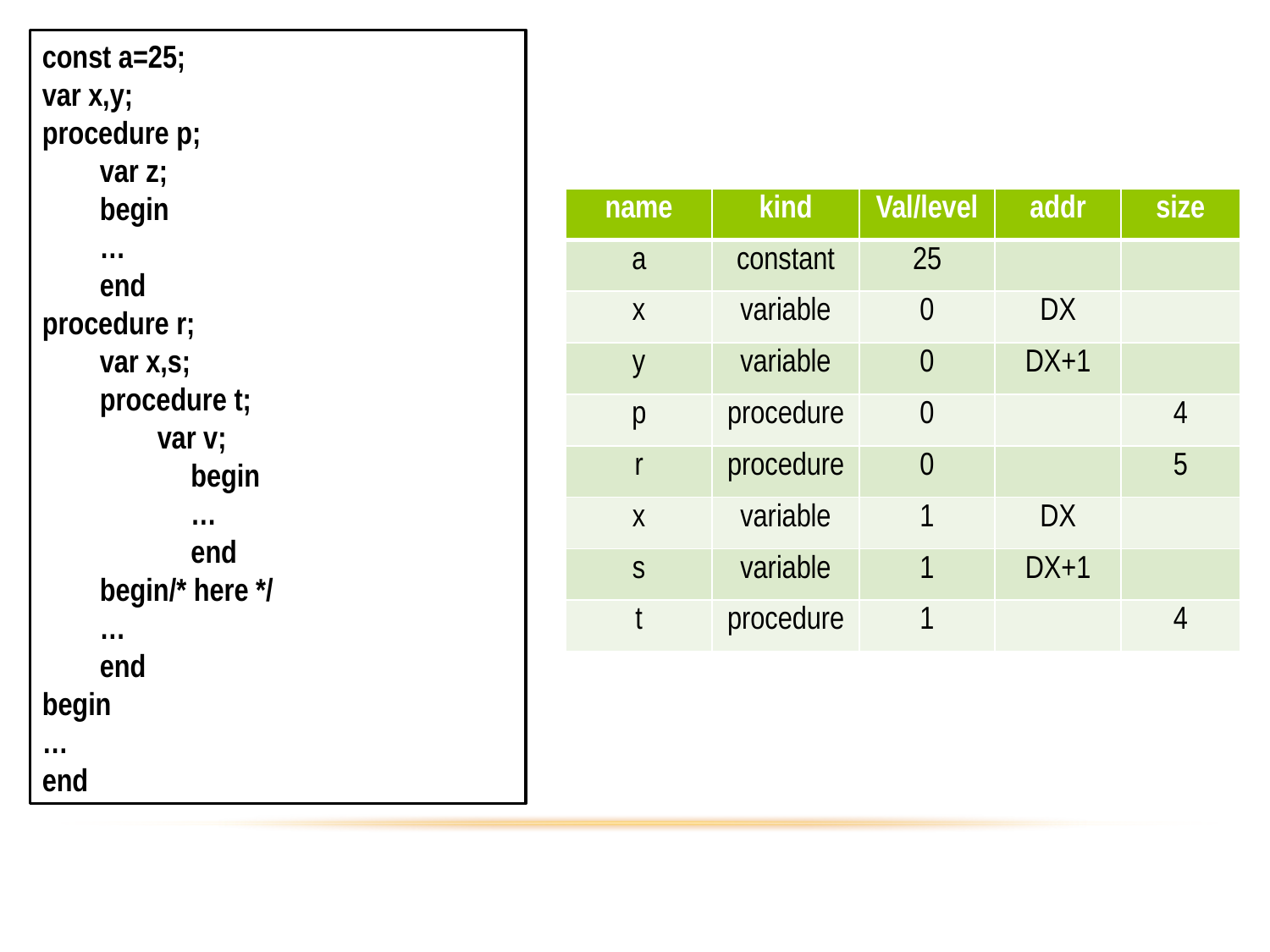

const a=25;
var x,y;
procedure p;
        var z;
        begin
        …
        end
procedure r;
        var x,s;
        procedure t;
                var v;
	   begin
	   …
	   end
        begin	/* here */
        …
        end
begin
…
end
| name | kind | Val/level | addr | size |
| --- | --- | --- | --- | --- |
| a | constant | 25 |  |  |
| x | variable | 0 | DX |  |
| y | variable | 0 | DX+1 |  |
| p | procedure | 0 |  | 4 |
| r | procedure | 0 |  | 5 |
| x | variable | 1 | DX |  |
| s | variable | 1 | DX+1 |  |
| t | procedure | 1 |  | 4 |
7